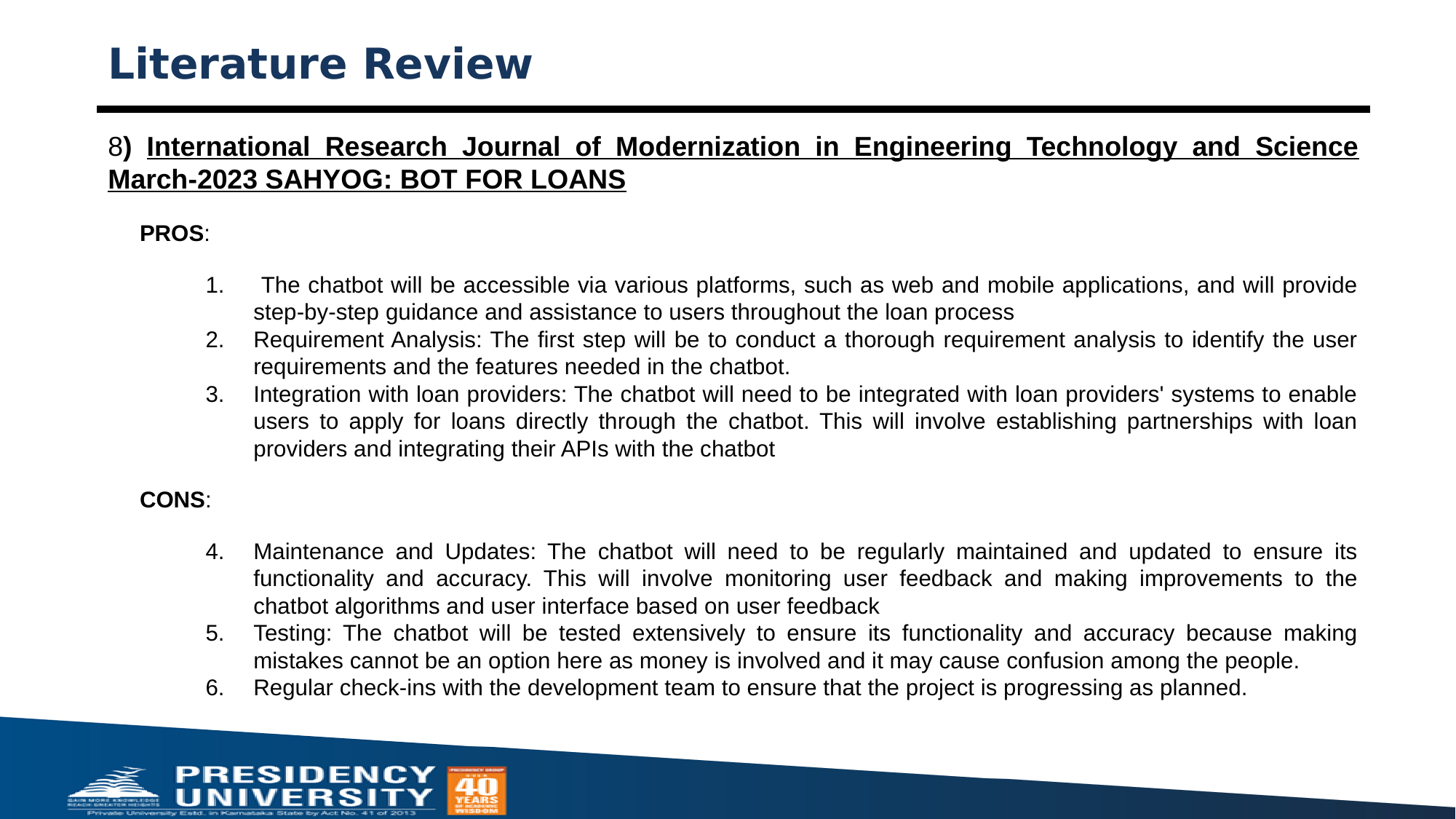

# Literature Review
8) International Research Journal of Modernization in Engineering Technology and Science March-2023 SAHYOG: BOT FOR LOANS
     PROS:
 The chatbot will be accessible via various platforms, such as web and mobile applications, and will provide step-by-step guidance and assistance to users throughout the loan process
Requirement Analysis: The first step will be to conduct a thorough requirement analysis to identify the user requirements and the features needed in the chatbot.
Integration with loan providers: The chatbot will need to be integrated with loan providers' systems to enable users to apply for loans directly through the chatbot. This will involve establishing partnerships with loan providers and integrating their APIs with the chatbot
     CONS:
Maintenance and Updates: The chatbot will need to be regularly maintained and updated to ensure its functionality and accuracy. This will involve monitoring user feedback and making improvements to the chatbot algorithms and user interface based on user feedback
Testing: The chatbot will be tested extensively to ensure its functionality and accuracy because making mistakes cannot be an option here as money is involved and it may cause confusion among the people.
Regular check-ins with the development team to ensure that the project is progressing as planned.